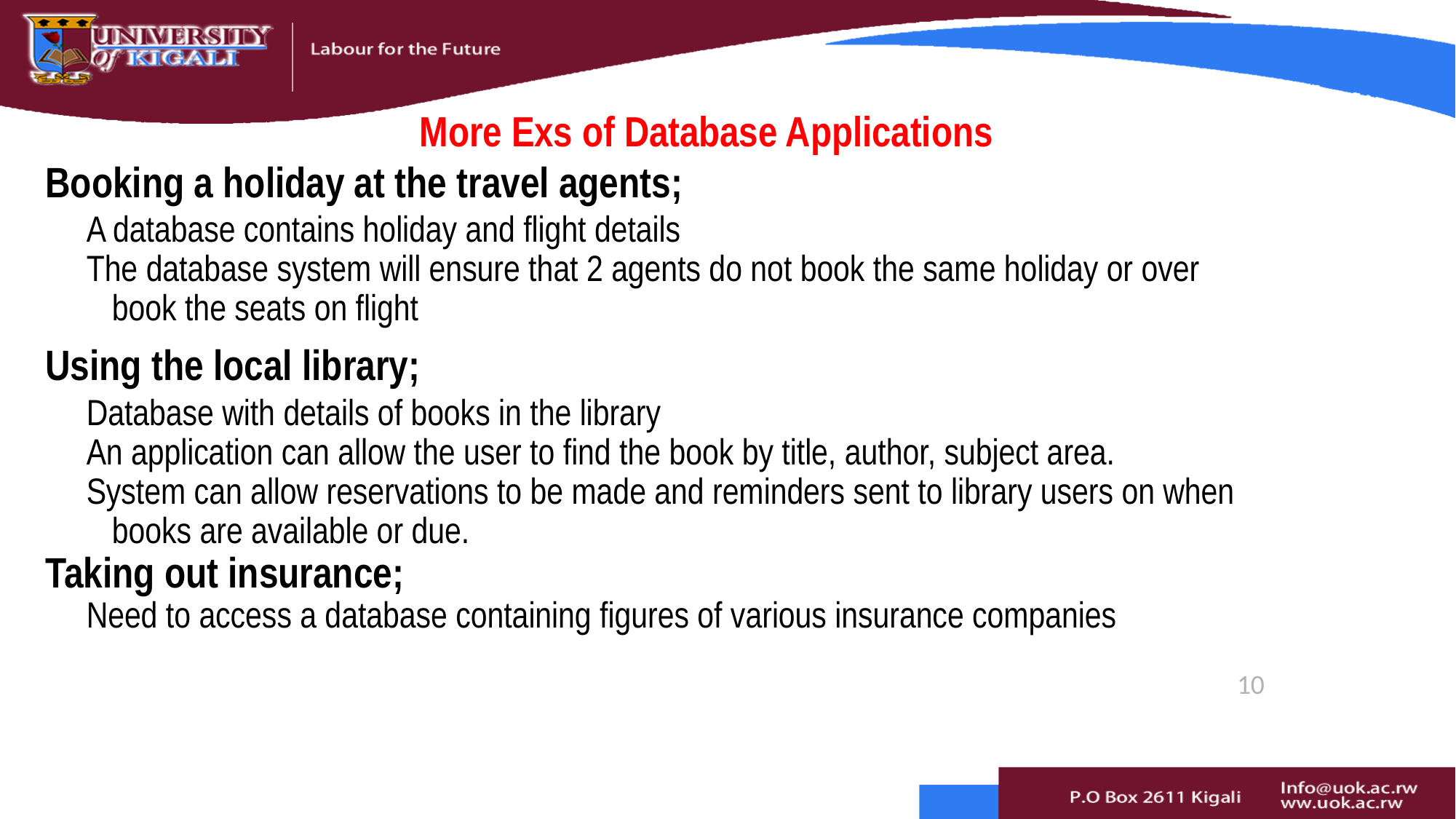

# More Exs of Database Applications
Booking a holiday at the travel agents;
A database contains holiday and flight details
The database system will ensure that 2 agents do not book the same holiday or over book the seats on flight
Using the local library;
Database with details of books in the library
An application can allow the user to find the book by title, author, subject area.
System can allow reservations to be made and reminders sent to library users on when books are available or due.
Taking out insurance;
Need to access a database containing figures of various insurance companies
10